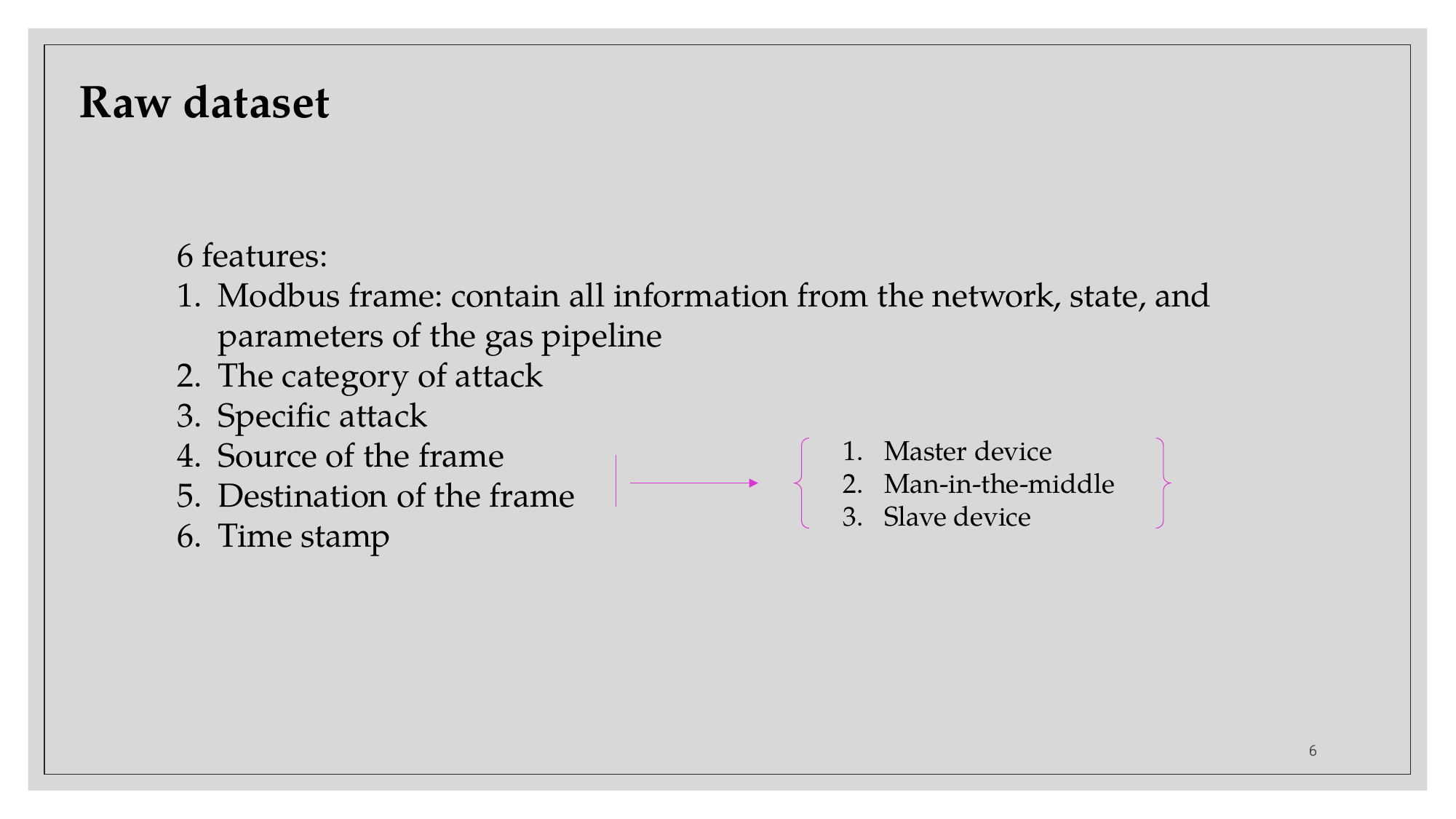

Raw dataset
6 features:
Modbus frame: contain all information from the network, state, and parameters of the gas pipeline
The category of attack
Specific attack
Source of the frame
Destination of the frame
Time stamp
Master device
Man-in-the-middle
Slave device

6